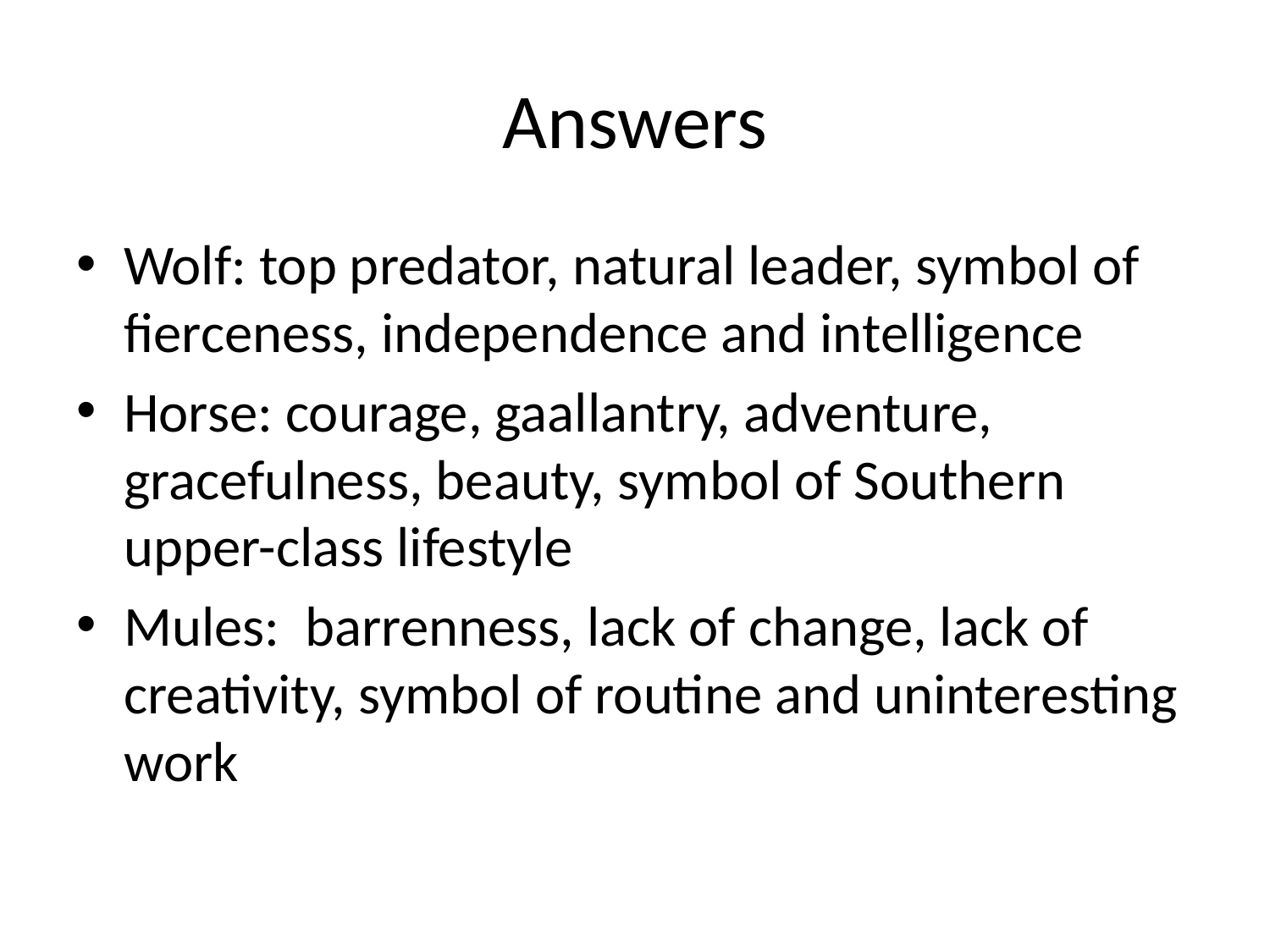

# Answers
Wolf: top predator, natural leader, symbol of fierceness, independence and intelligence
Horse: courage, gaallantry, adventure, gracefulness, beauty, symbol of Southern upper-class lifestyle
Mules:  barrenness, lack of change, lack of creativity, symbol of routine and uninteresting work